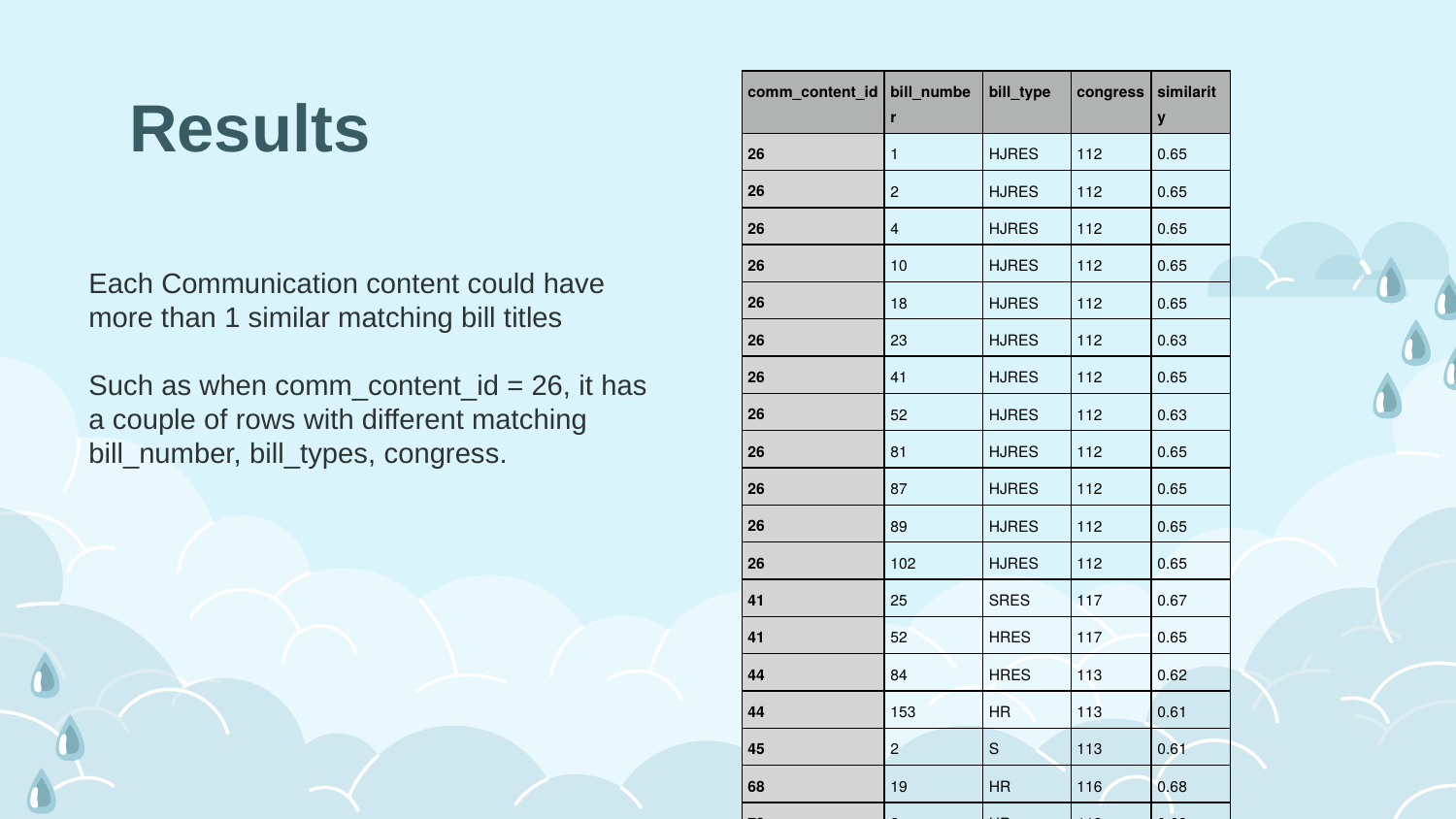

# Results
| comm\_content\_id | bill\_number | bill\_type | congress | similarity |
| --- | --- | --- | --- | --- |
| 26 | 1 | HJRES | 112 | 0.65 |
| 26 | 2 | HJRES | 112 | 0.65 |
| 26 | 4 | HJRES | 112 | 0.65 |
| 26 | 10 | HJRES | 112 | 0.65 |
| 26 | 18 | HJRES | 112 | 0.65 |
| 26 | 23 | HJRES | 112 | 0.63 |
| 26 | 41 | HJRES | 112 | 0.65 |
| 26 | 52 | HJRES | 112 | 0.63 |
| 26 | 81 | HJRES | 112 | 0.65 |
| 26 | 87 | HJRES | 112 | 0.65 |
| 26 | 89 | HJRES | 112 | 0.65 |
| 26 | 102 | HJRES | 112 | 0.65 |
| 41 | 25 | SRES | 117 | 0.67 |
| 41 | 52 | HRES | 117 | 0.65 |
| 44 | 84 | HRES | 113 | 0.62 |
| 44 | 153 | HR | 113 | 0.61 |
| 45 | 2 | S | 113 | 0.61 |
| 68 | 19 | HR | 116 | 0.68 |
| 79 | 2 | HR | 113 | 0.63 |
| 82 | 2 | HR | 113 | 0.66 |
| 82 | 49 | HR | 113 | 0.63 |
Each Communication content could have more than 1 similar matching bill titles

Such as when comm_content_id = 26, it has a couple of rows with different matching bill_number, bill_types, congress.